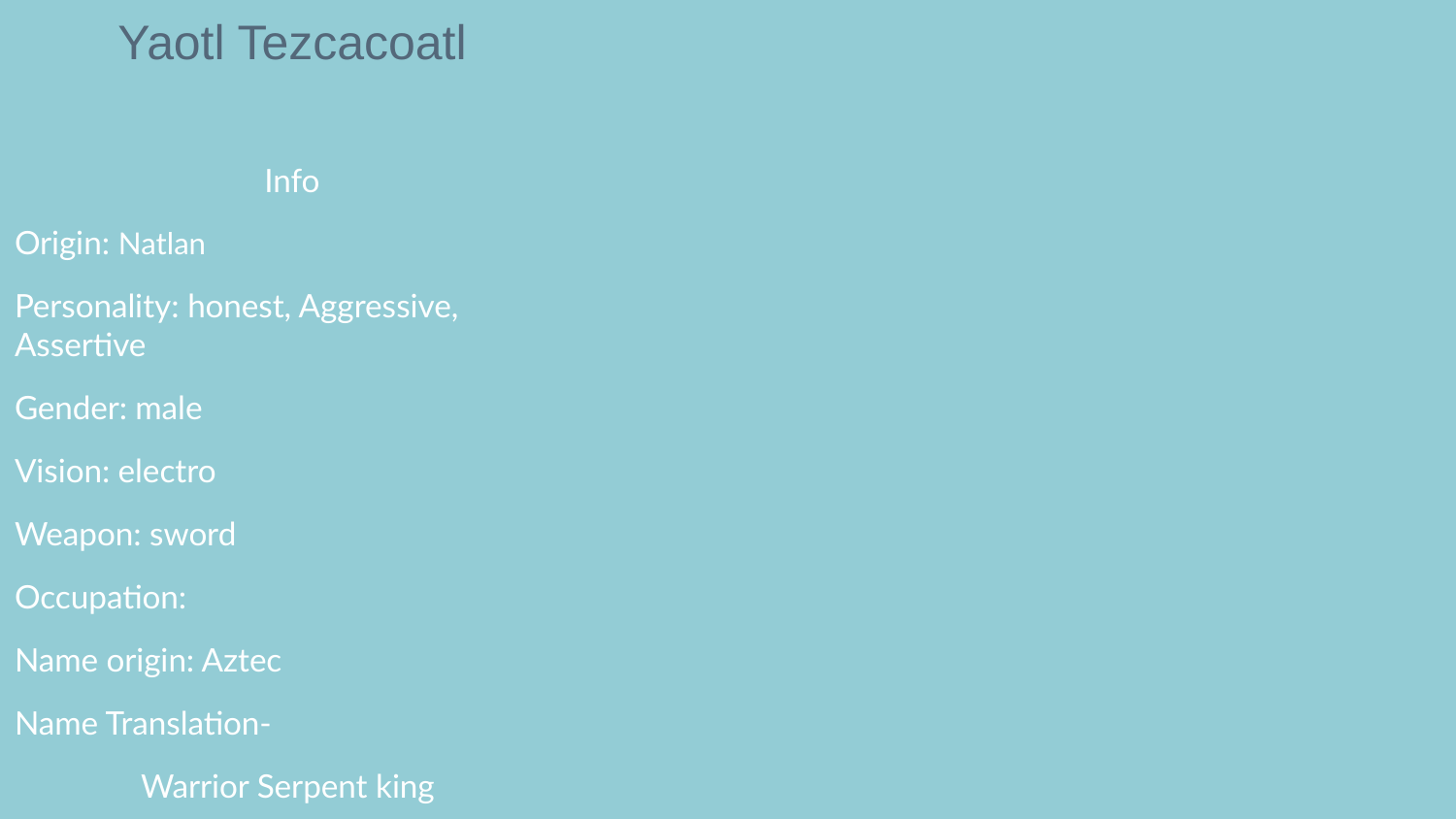

# Yaotl Tezcacoatl
Info
Origin: Natlan
Personality: honest, Aggressive, Assertive
Gender: male
Vision: electro
Weapon: sword
Occupation:
Name origin: Aztec
Name Translation-
Warrior Serpent king